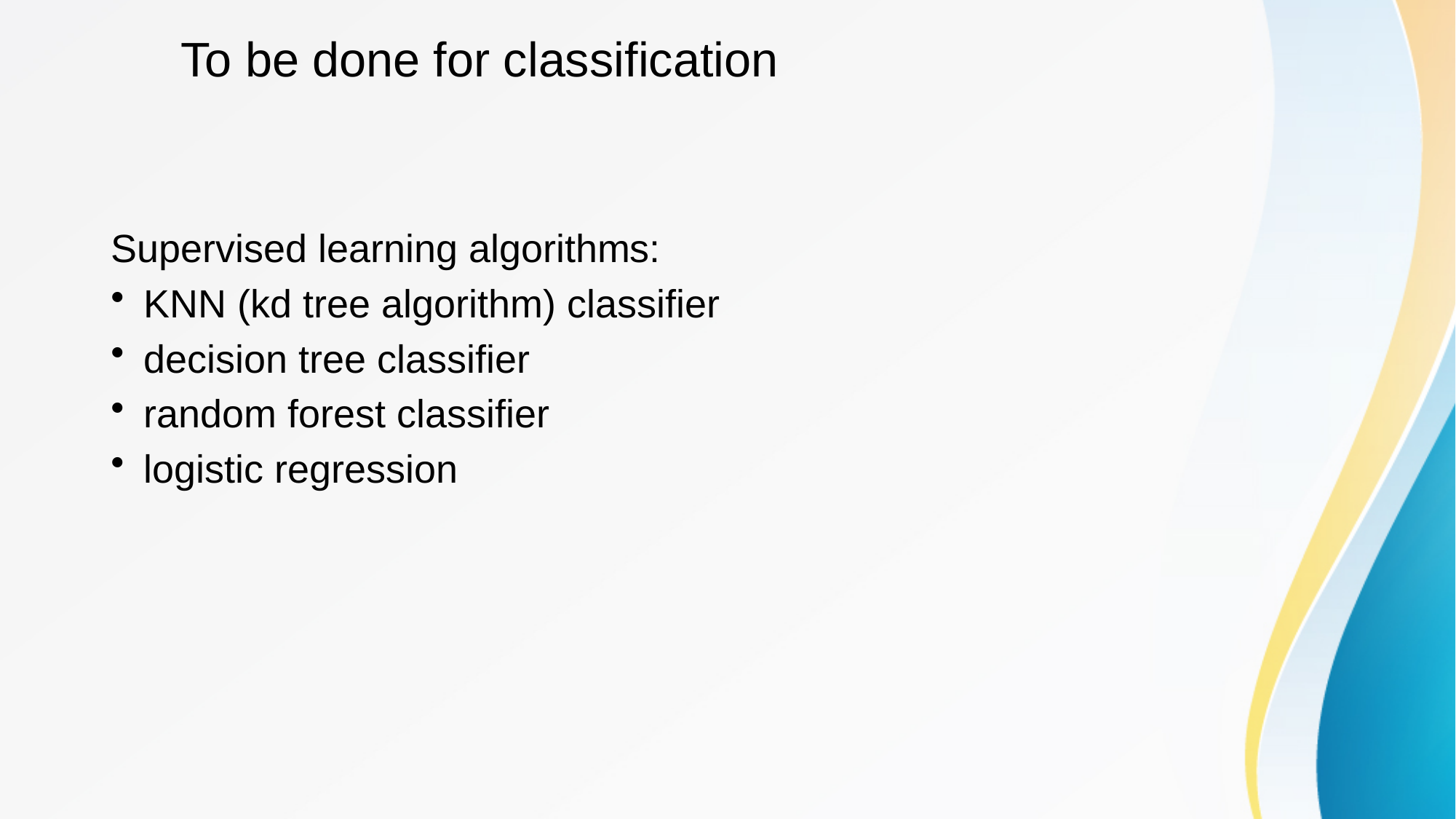

# To be done for classification
Supervised learning algorithms:
KNN (kd tree algorithm) classifier
decision tree classifier
random forest classifier
logistic regression